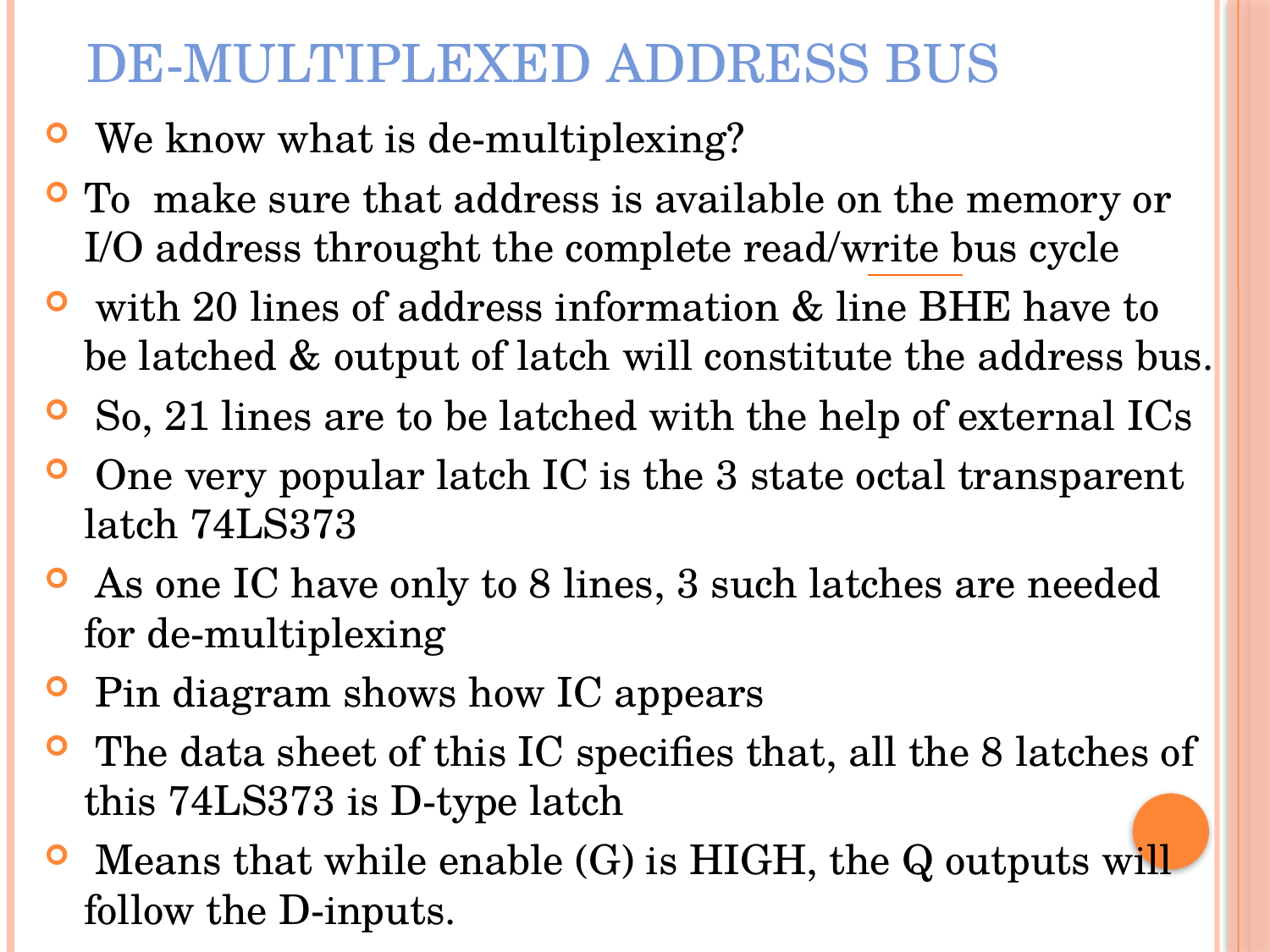

# De-Multiplexed Address Bus
 We know what is de-multiplexing?
To  make sure that address is available on the memory or I/O address throught the complete read/write bus cycle
 with 20 lines of address information & line BHE have to be latched & output of latch will constitute the address bus.
 So, 21 lines are to be latched with the help of external ICs
 One very popular latch IC is the 3 state octal transparent latch 74LS373
 As one IC have only to 8 lines, 3 such latches are needed for de-multiplexing
 Pin diagram shows how IC appears
 The data sheet of this IC specifies that, all the 8 latches of this 74LS373 is D-type latch
 Means that while enable (G) is HIGH, the Q outputs will follow the D-inputs.